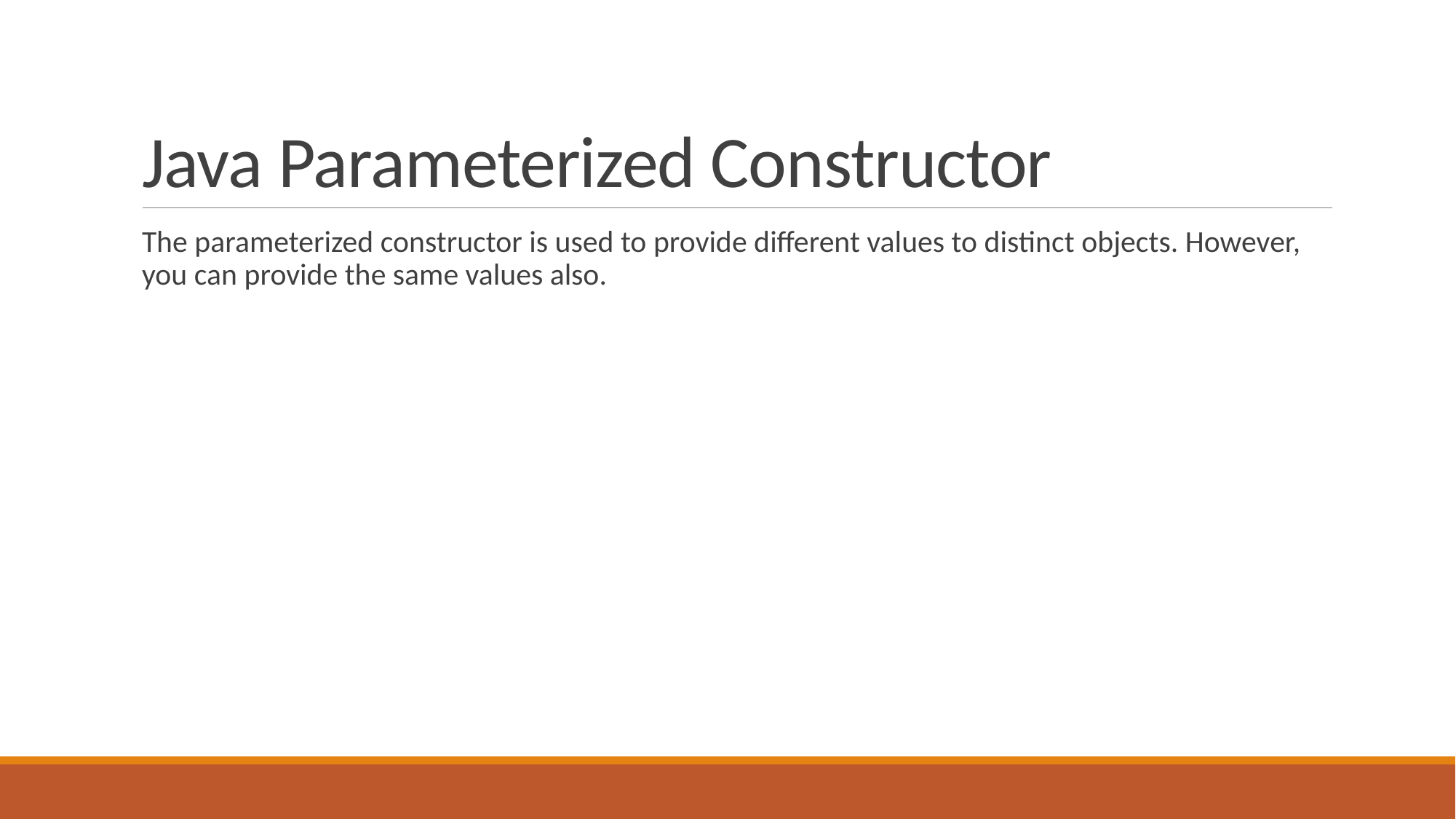

# Java Parameterized Constructor
The parameterized constructor is used to provide different values to distinct objects. However, you can provide the same values also.